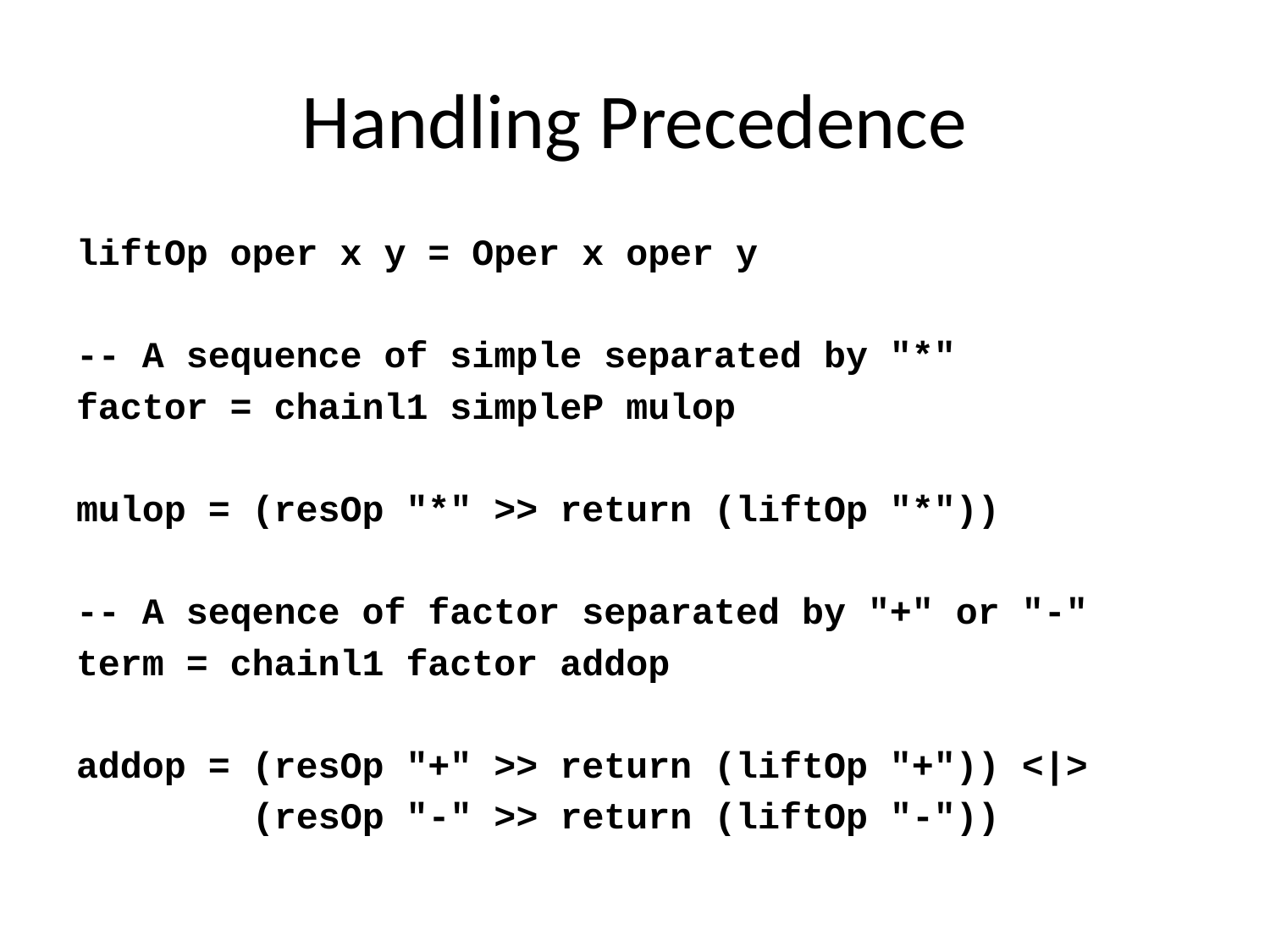

# Handling Precedence
liftOp oper x y = Oper x oper y

-- A sequence of simple separated by "*"
factor = chainl1 simpleP mulop

mulop = (resOp "*" >> return (liftOp "*"))

-- A seqence of factor separated by "+" or "-"
term = chainl1 factor addop

addop = (resOp "+" >> return (liftOp "+")) <|>
        (resOp "-" >> return (liftOp "-"))